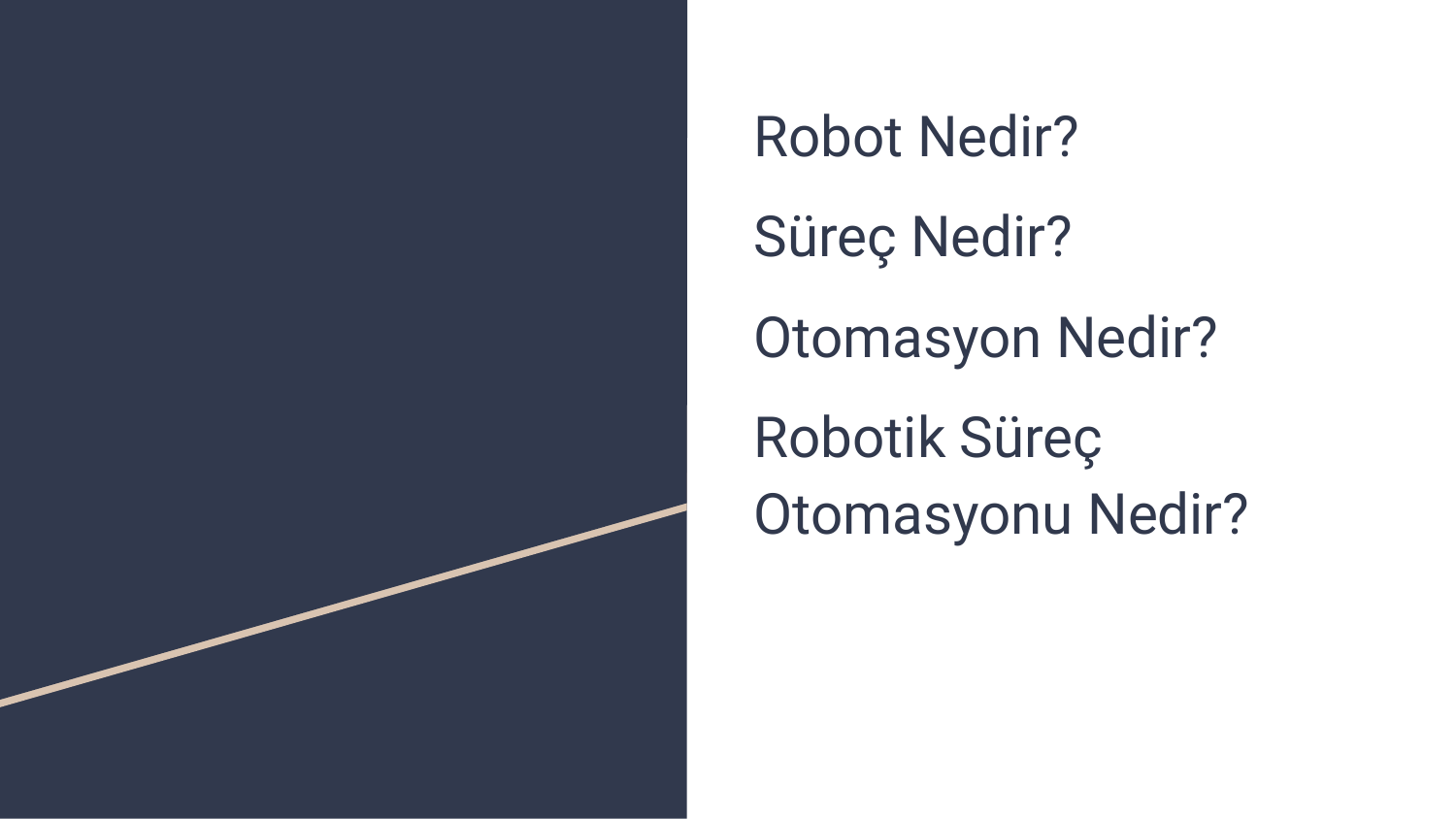

Robot Nedir?
Süreç Nedir?
Otomasyon Nedir?
Robotik Süreç Otomasyonu Nedir?